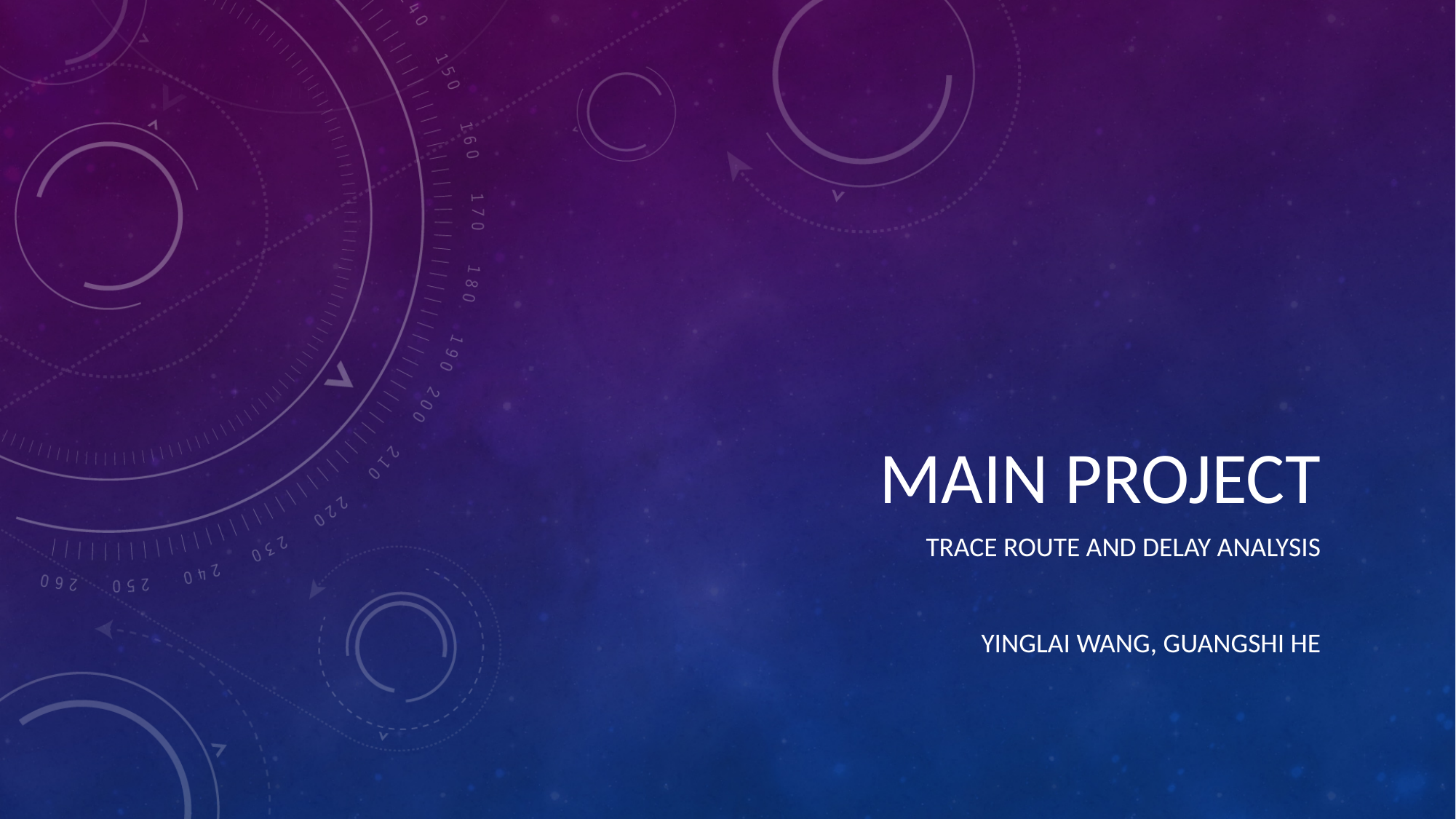

# Main project
Trace route and delay analysis

Yinglai wang, guangshi he